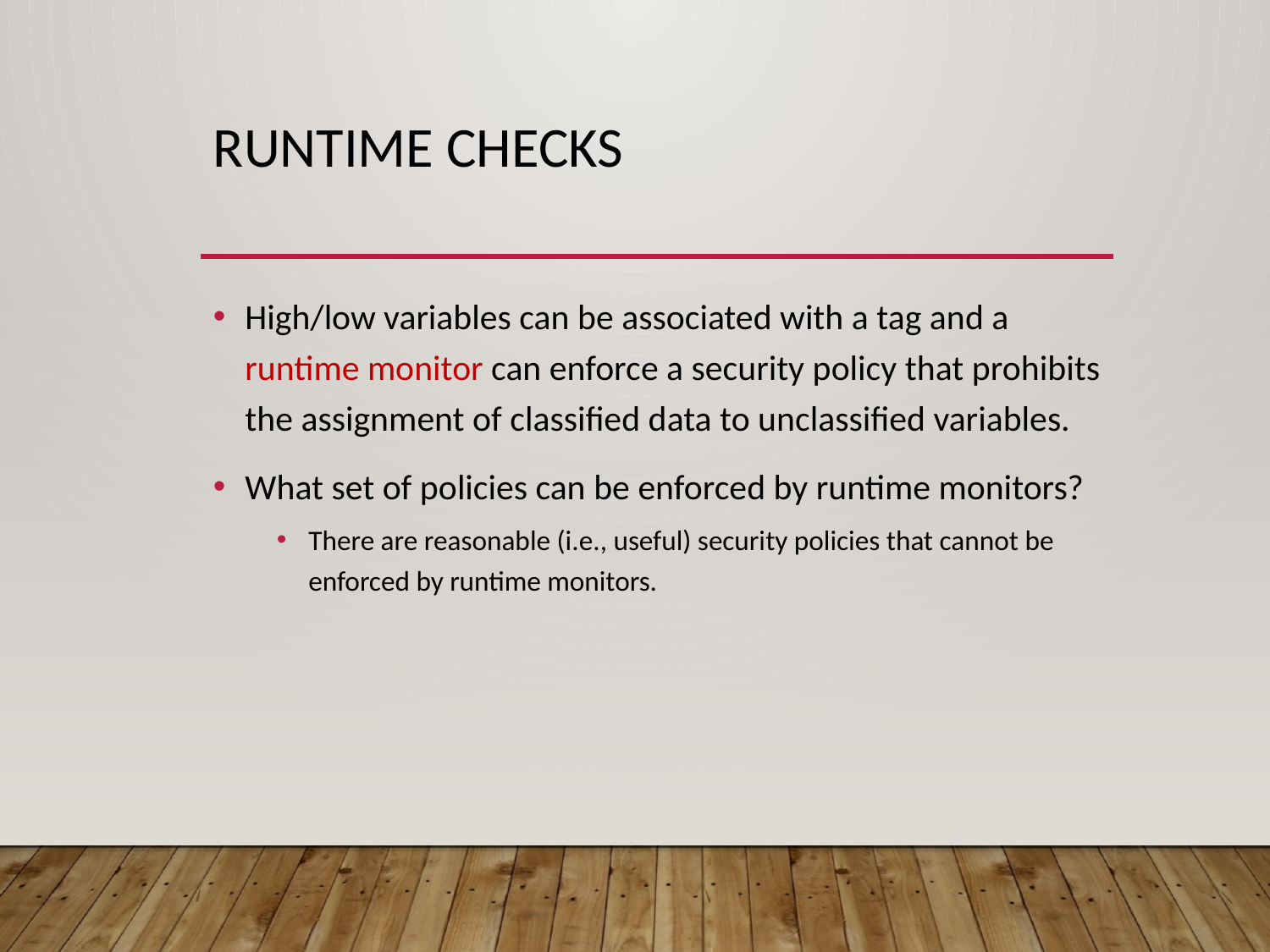

# Runtime checks
High/low variables can be associated with a tag and a runtime monitor can enforce a security policy that prohibits the assignment of classified data to unclassified variables.
What set of policies can be enforced by runtime monitors?
There are reasonable (i.e., useful) security policies that cannot be enforced by runtime monitors.